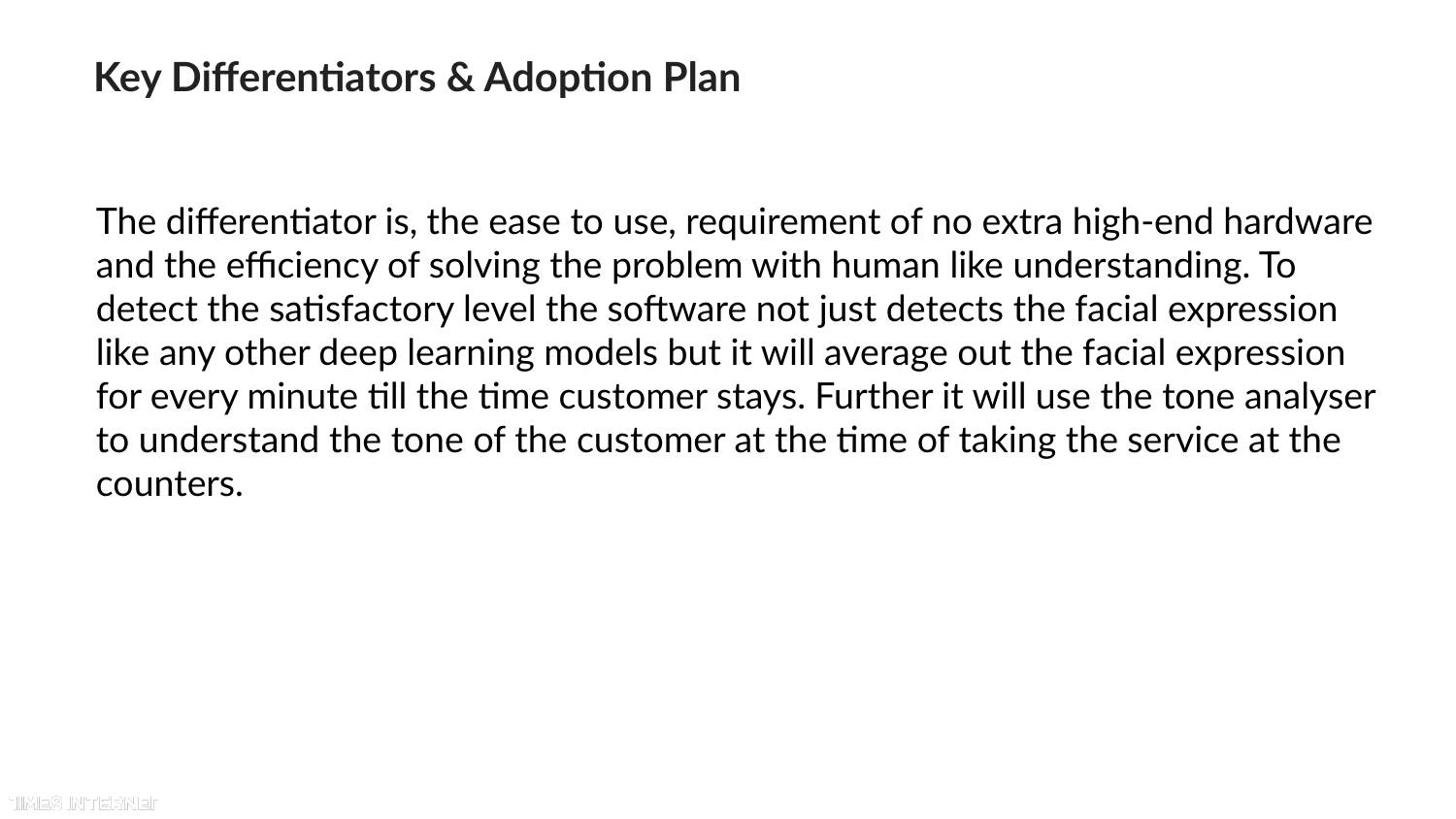

# Key Differentiators & Adoption Plan
The differentiator is, the ease to use, requirement of no extra high-end hardware and the efficiency of solving the problem with human like understanding. To detect the satisfactory level the software not just detects the facial expression like any other deep learning models but it will average out the facial expression for every minute till the time customer stays. Further it will use the tone analyser to understand the tone of the customer at the time of taking the service at the counters.